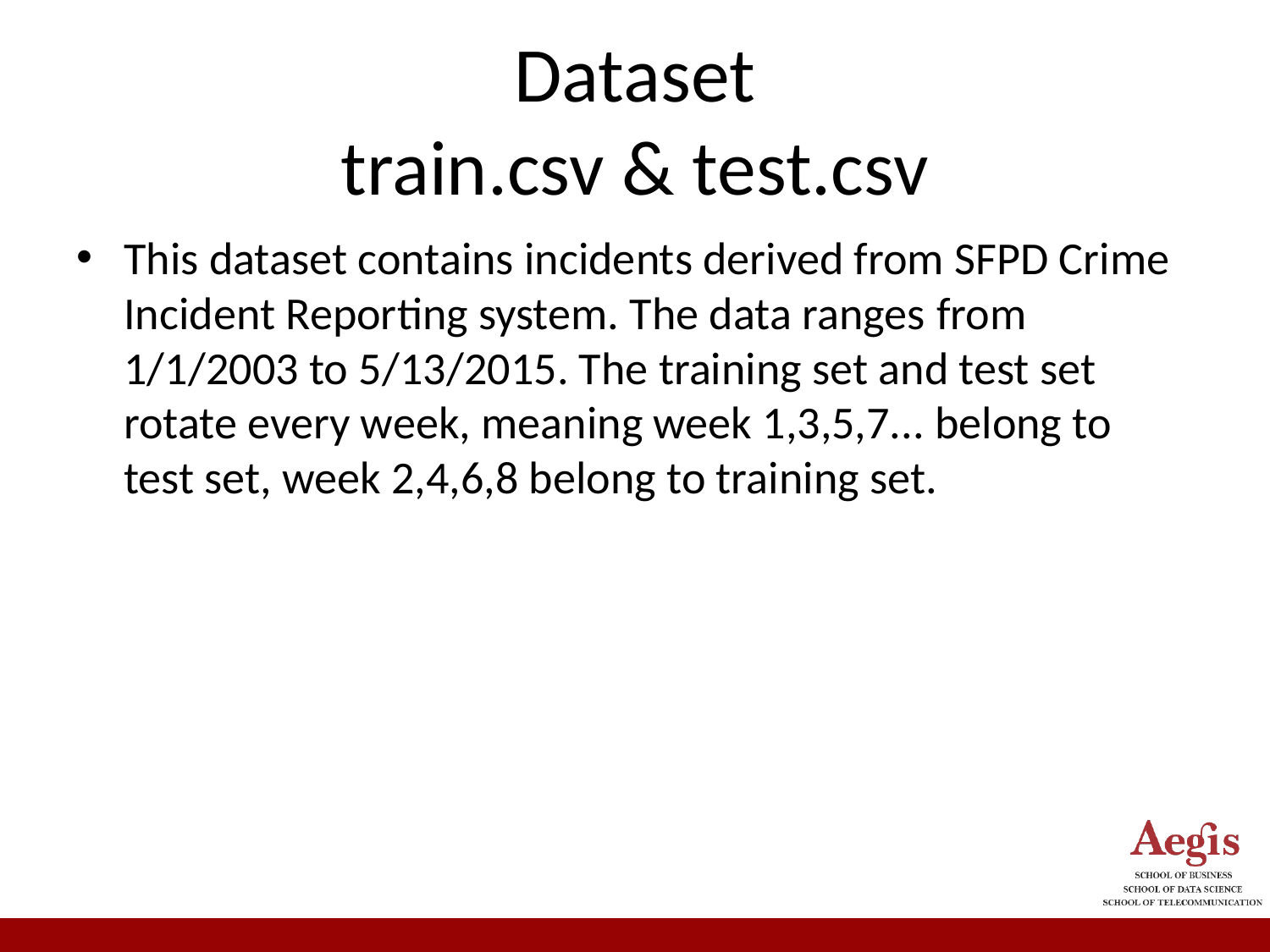

# Dataset train.csv & test.csv
This dataset contains incidents derived from SFPD Crime Incident Reporting system. The data ranges from 1/1/2003 to 5/13/2015. The training set and test set rotate every week, meaning week 1,3,5,7... belong to test set, week 2,4,6,8 belong to training set.